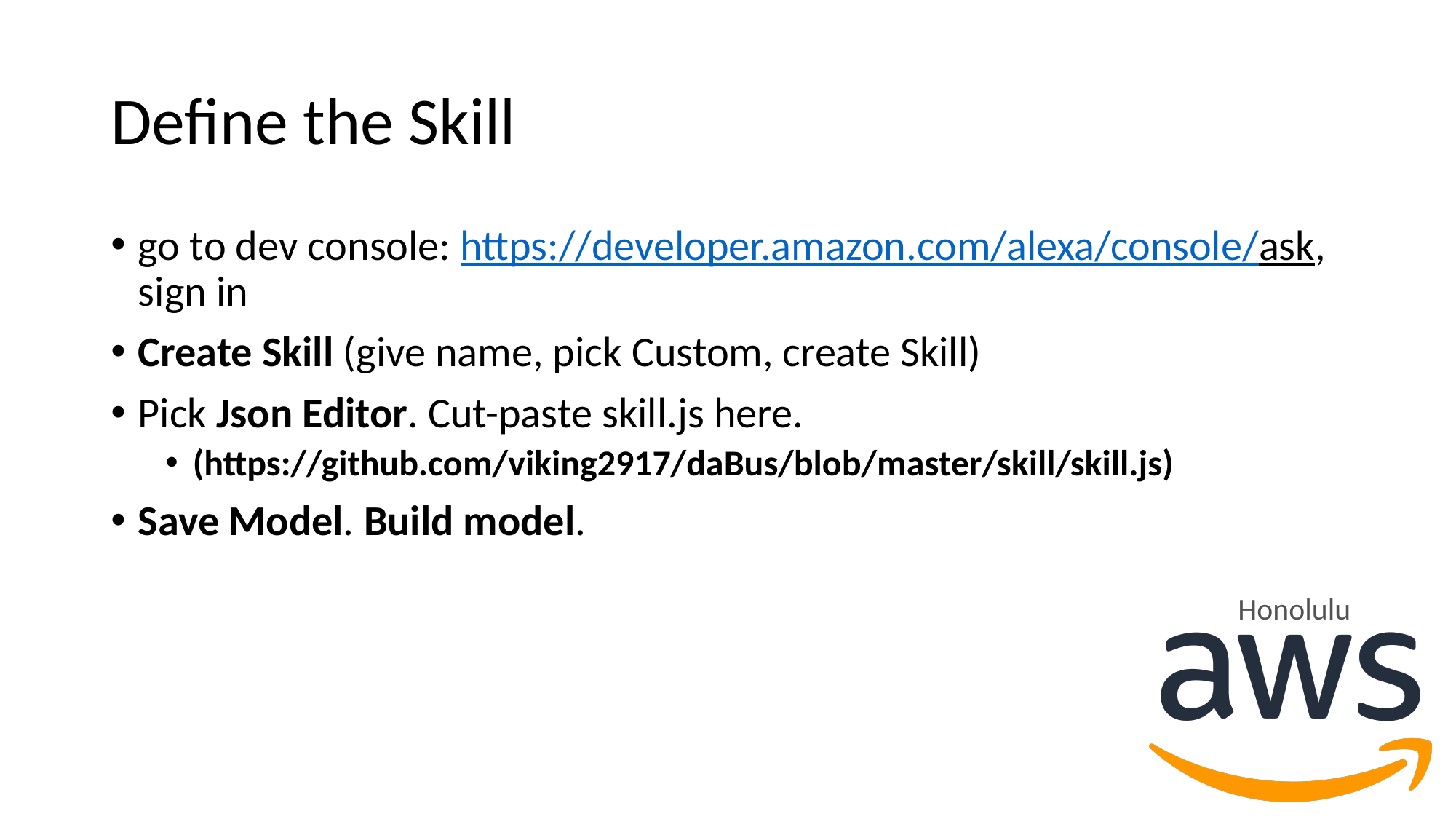

# Define the Skill
go to dev console: https://developer.amazon.com/alexa/console/ask, sign in
Create Skill (give name, pick Custom, create Skill)
Pick Json Editor. Cut-paste skill.js here.
(https://github.com/viking2917/daBus/blob/master/skill/skill.js)
Save Model. Build model.